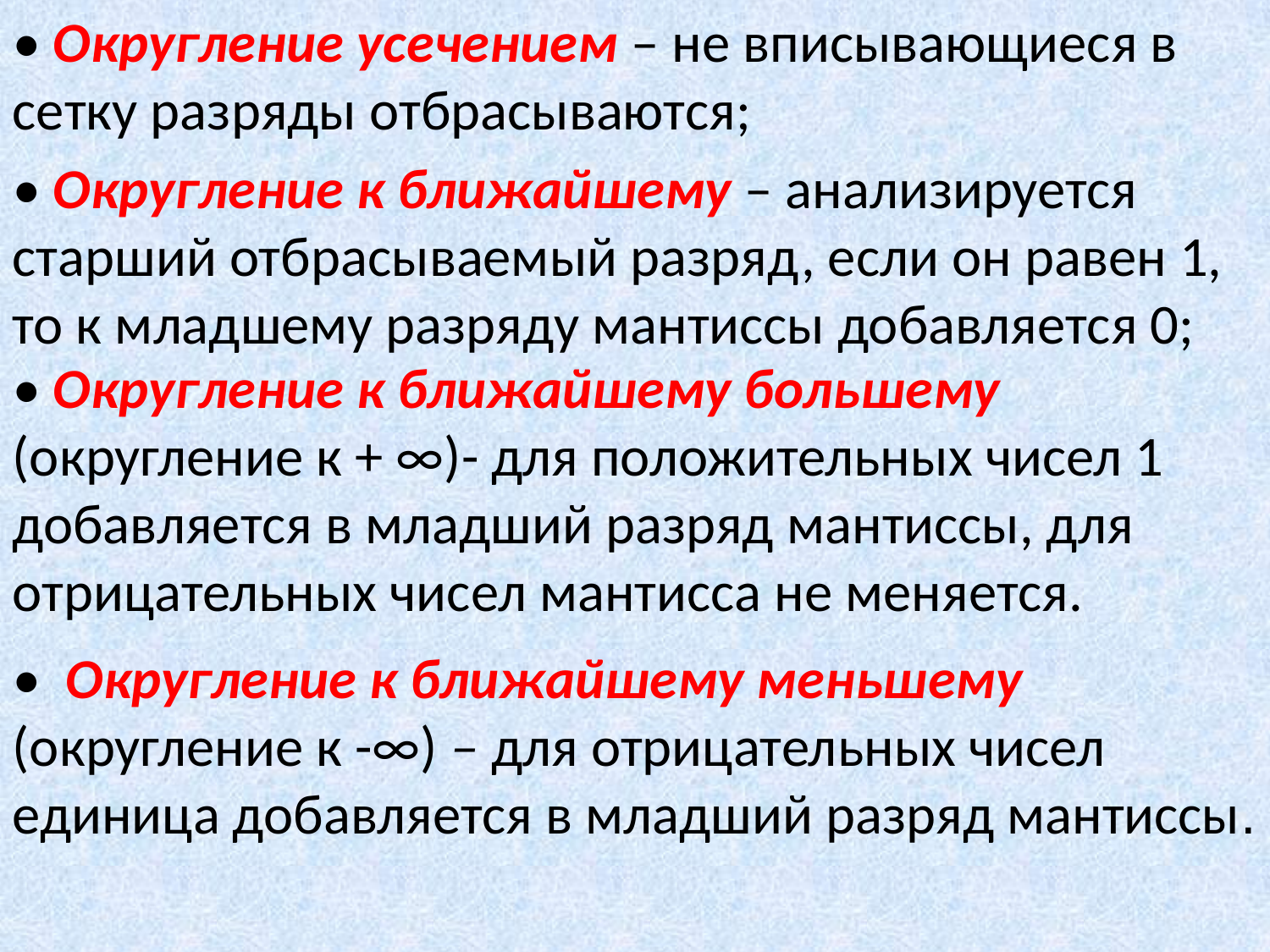

• Округление усечением – не вписывающиеся в сетку разряды отбрасываются;
• Округление к ближайшему – анализируется старший отбрасываемый разряд, если он равен 1, то к младшему разряду мантиссы добавляется 0;
• Округление к ближайшему большему (округление к + ∞)- для положительных чисел 1 добавляется в младший разряд мантиссы, для отрицательных чисел мантисса не меняется.
•  Округление к ближайшему меньшему (округление к -∞) – для отрицательных чисел единица добавляется в младший разряд мантиссы.